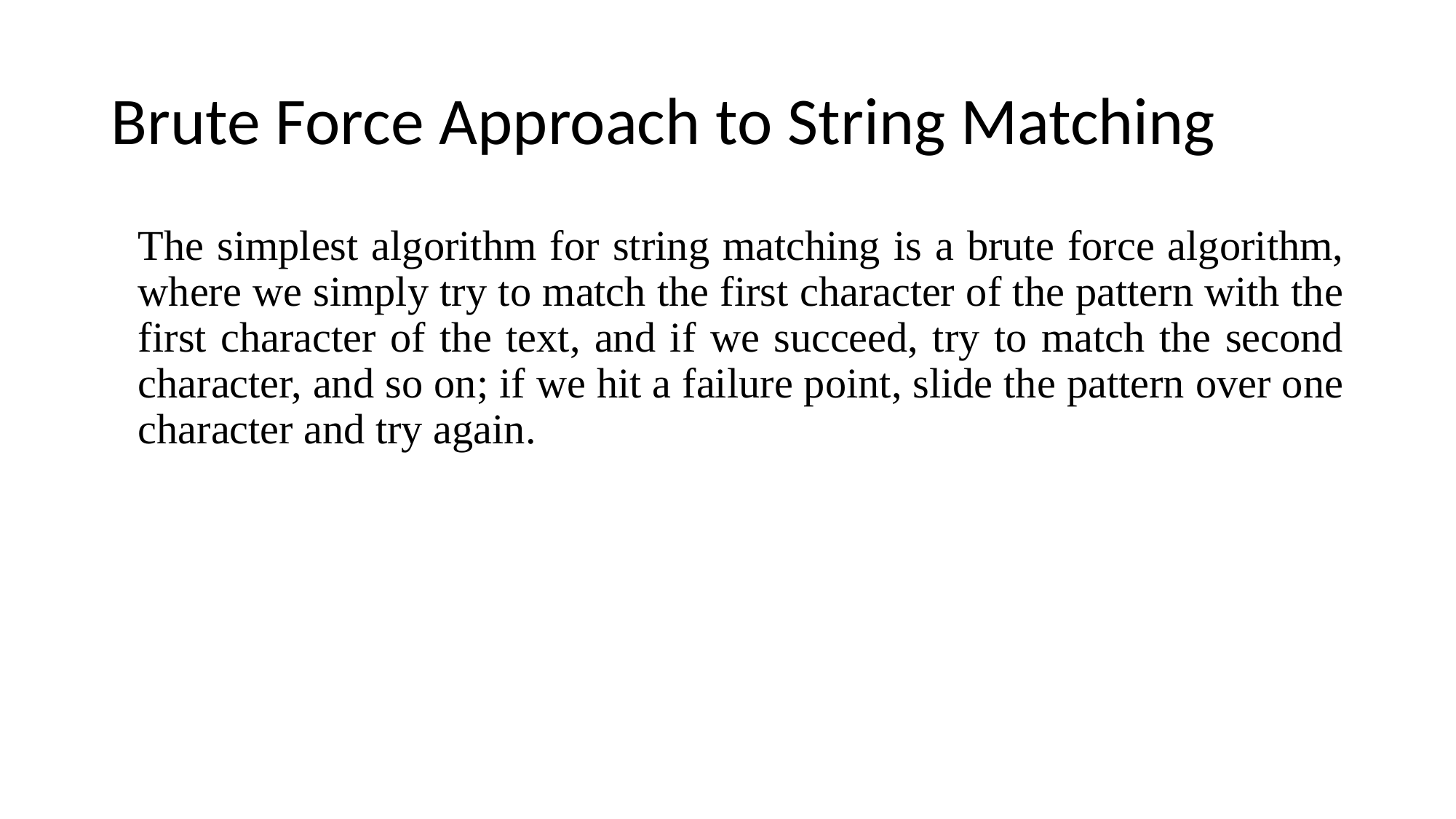

# Brute Force Approach to String Matching
	The simplest algorithm for string matching is a brute force algorithm, where we simply try to match the first character of the pattern with the first character of the text, and if we succeed, try to match the second character, and so on; if we hit a failure point, slide the pattern over one character and try again.